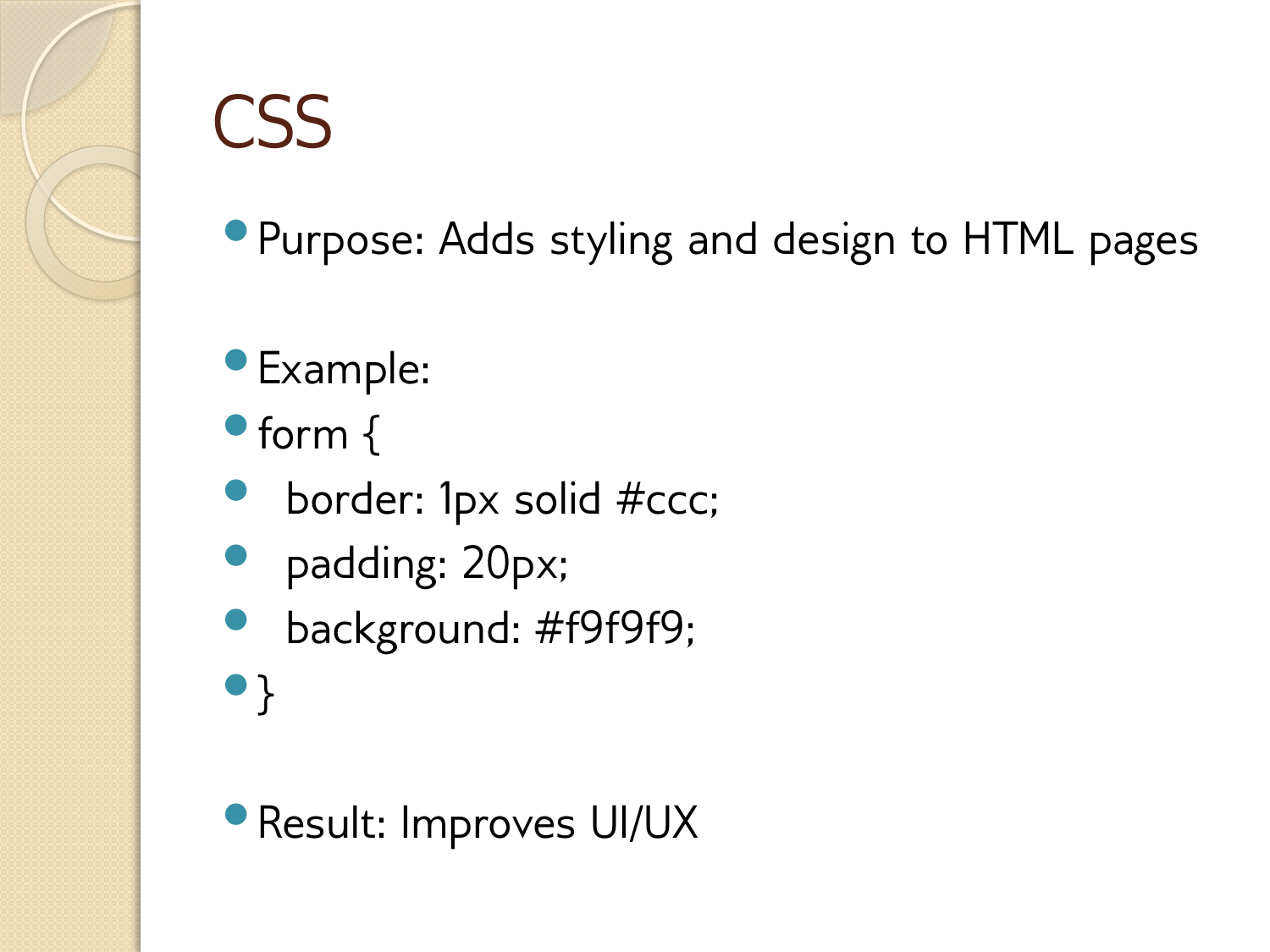

# CSS
Purpose: Adds styling and design to HTML pages

Example:
form {
  border: 1px solid #ccc;
  padding: 20px;
  background: #f9f9f9;
}

Result: Improves UI/UX